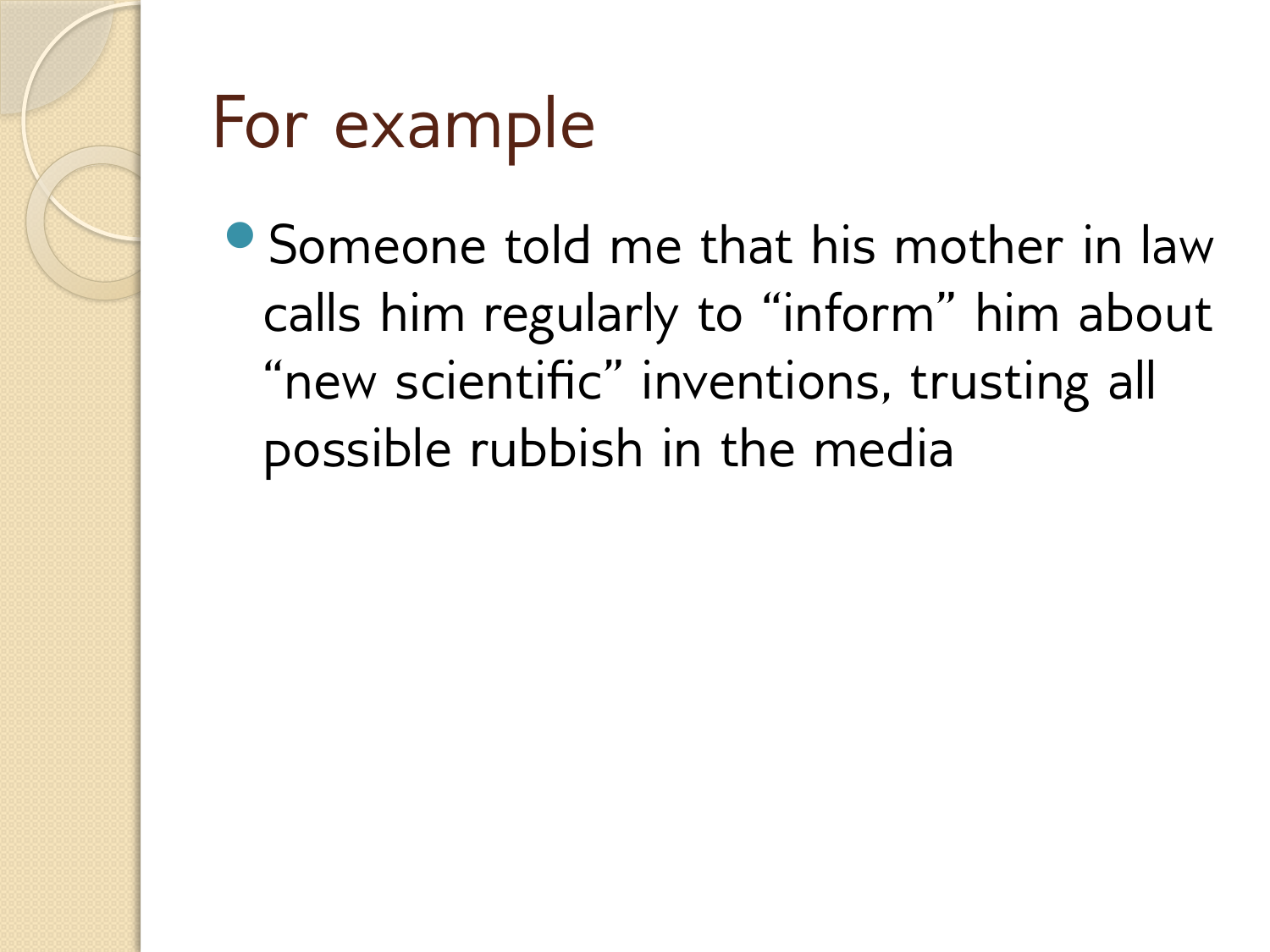

# For example
Someone told me that his mother in law calls him regularly to “inform” him about “new scientific” inventions, trusting all possible rubbish in the media